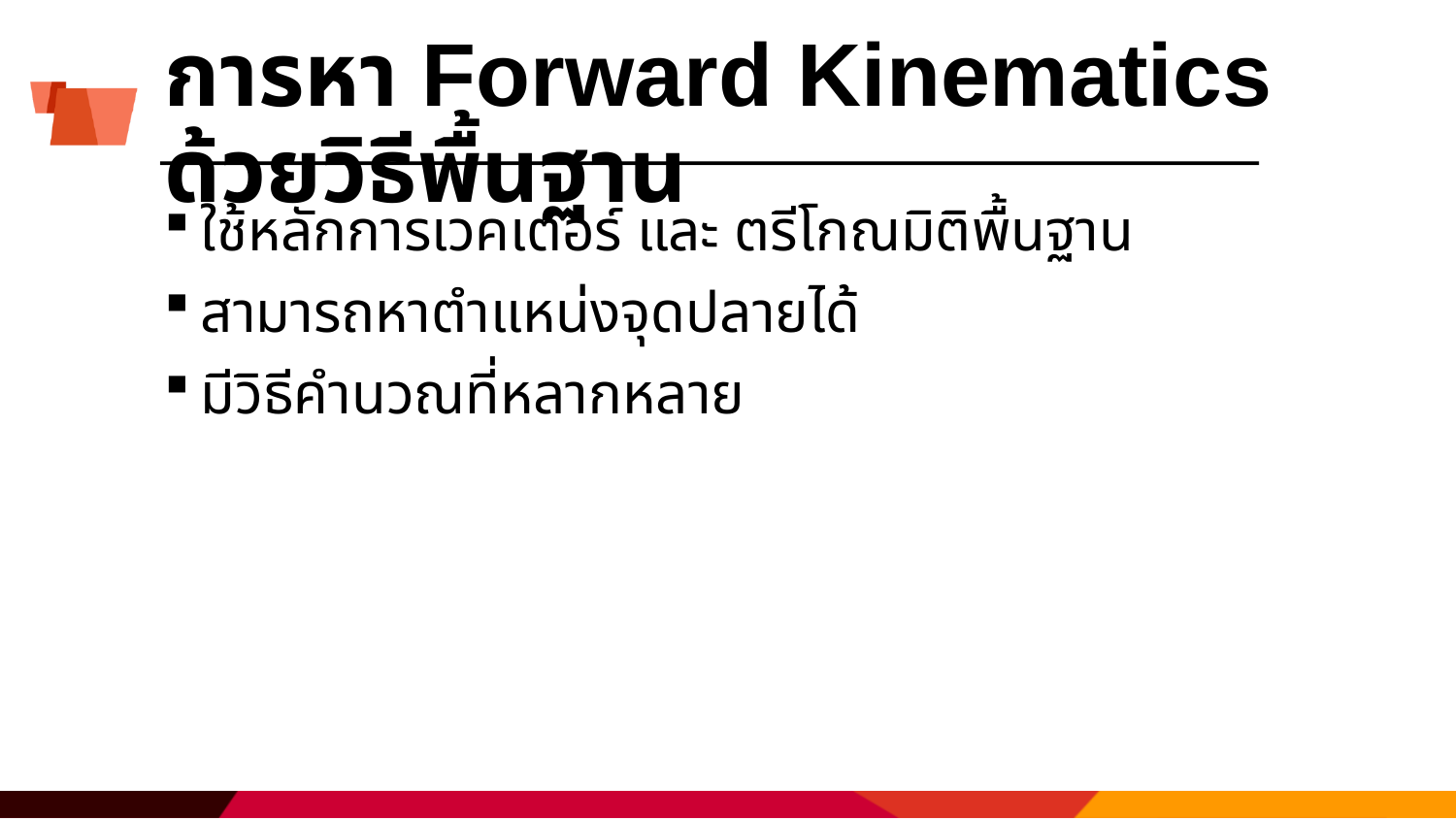

# การหา Forward Kinematics ด้วยวิธีพื้นฐาน
ใช้หลักการเวคเตอร์ และ ตรีโกณมิติพื้นฐาน
สามารถหาตำแหน่งจุดปลายได้
มีวิธีคำนวณที่หลากหลาย